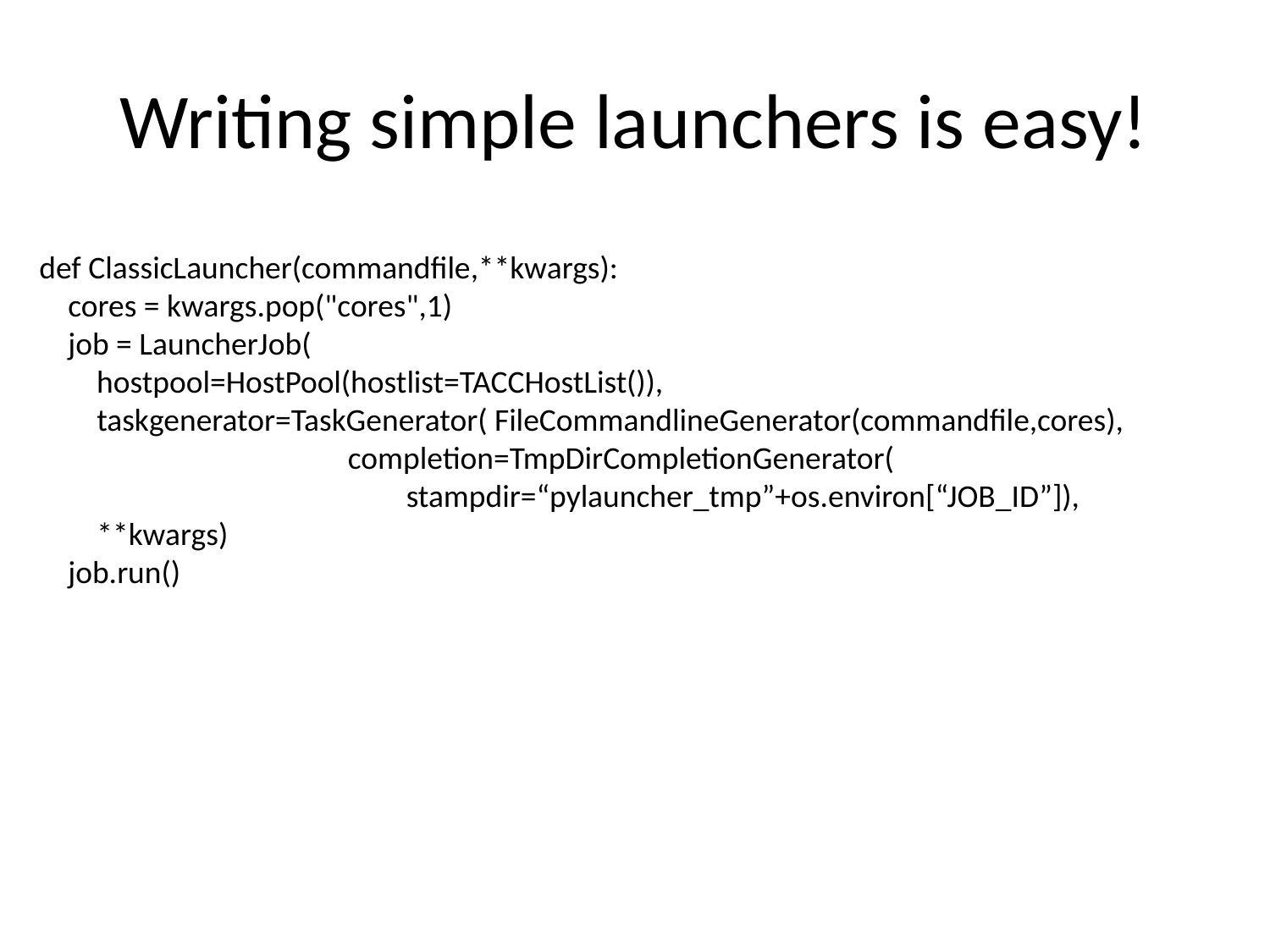

# Writing simple launchers is easy!
def ClassicLauncher(commandfile,**kwargs):
    cores = kwargs.pop("cores",1)
    job = LauncherJob(
        hostpool=HostPool(hostlist=TACCHostList()),
        taskgenerator=TaskGenerator( FileCommandlineGenerator(commandfile,cores),
                                           completion=TmpDirCompletionGenerator(
                                                   stampdir=“pylauncher_tmp”+os.environ[“JOB_ID”]),
        **kwargs)
    job.run()